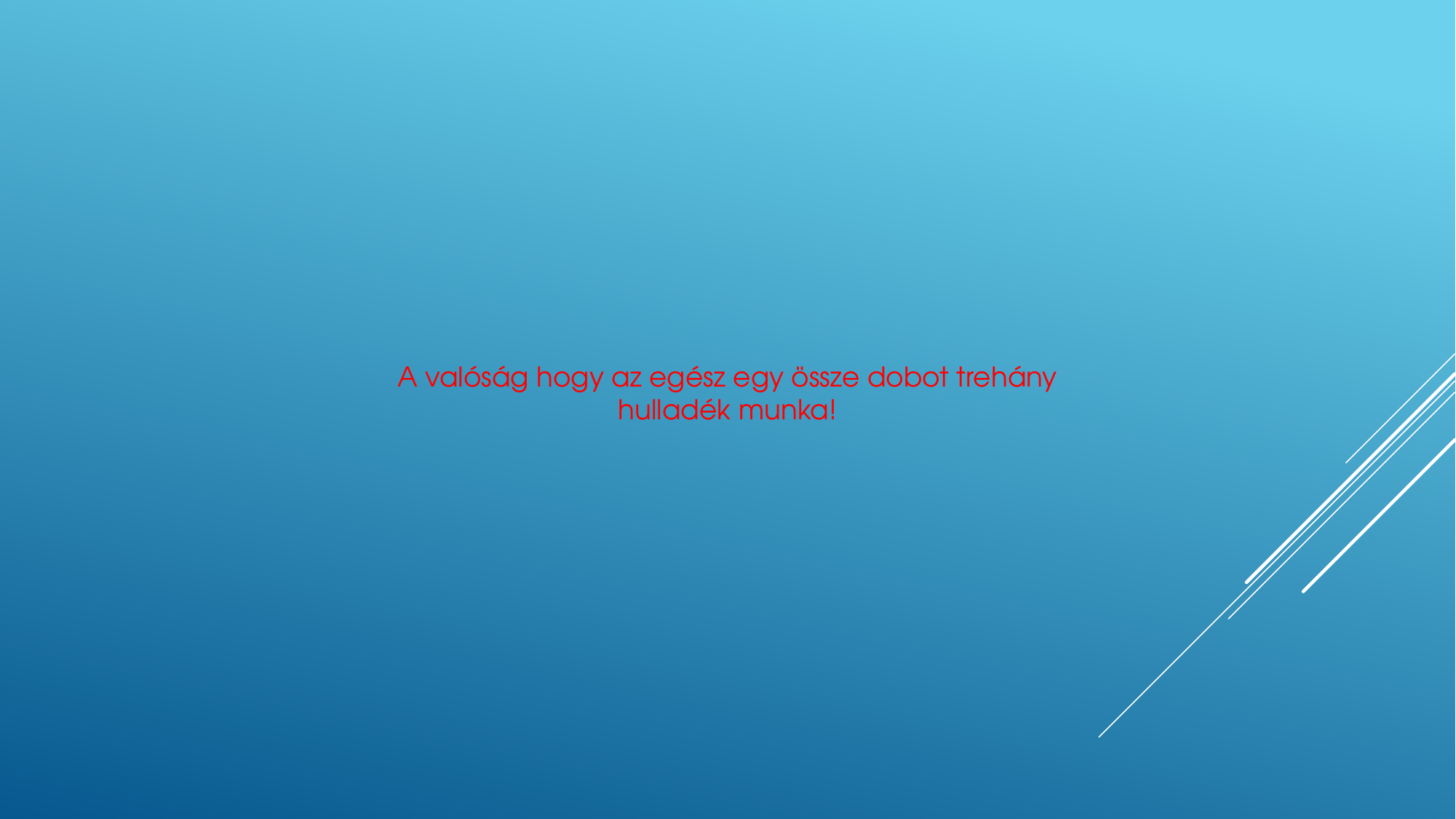

A valóság hogy az egész egy össze dobot trehány hulladék munka!